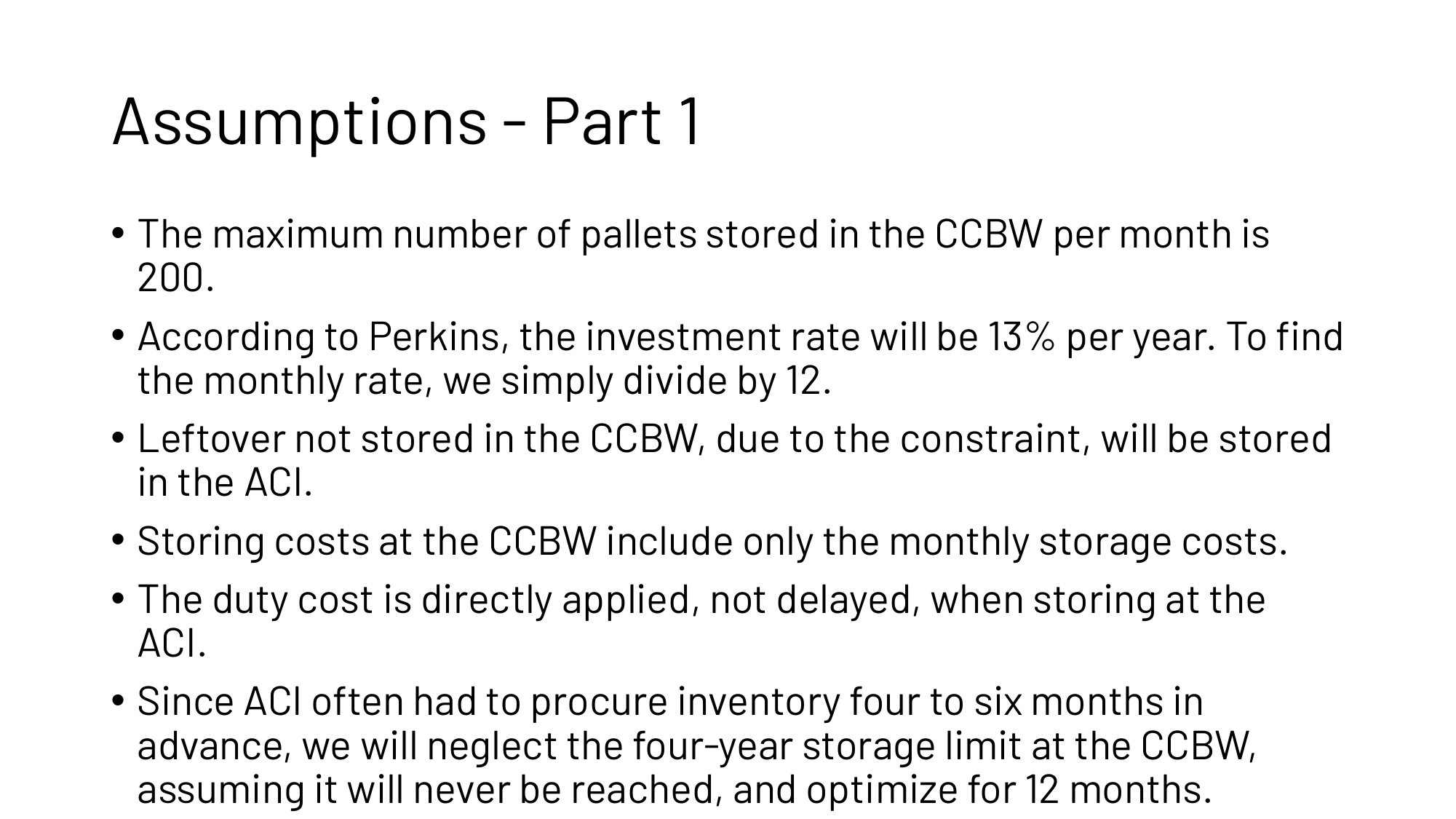

# Assumptions - Part 1
The maximum number of pallets stored in the CCBW per month is 200.
According to Perkins, the investment rate will be 13% per year. To find the monthly rate, we simply divide by 12.
Leftover not stored in the CCBW, due to the constraint, will be stored in the ACI.
Storing costs at the CCBW include only the monthly storage costs.
The duty cost is directly applied, not delayed, when storing at the ACI.
Since ACI often had to procure inventory four to six months in advance, we will neglect the four-year storage limit at the CCBW, assuming it will never be reached, and optimize for 12 months.